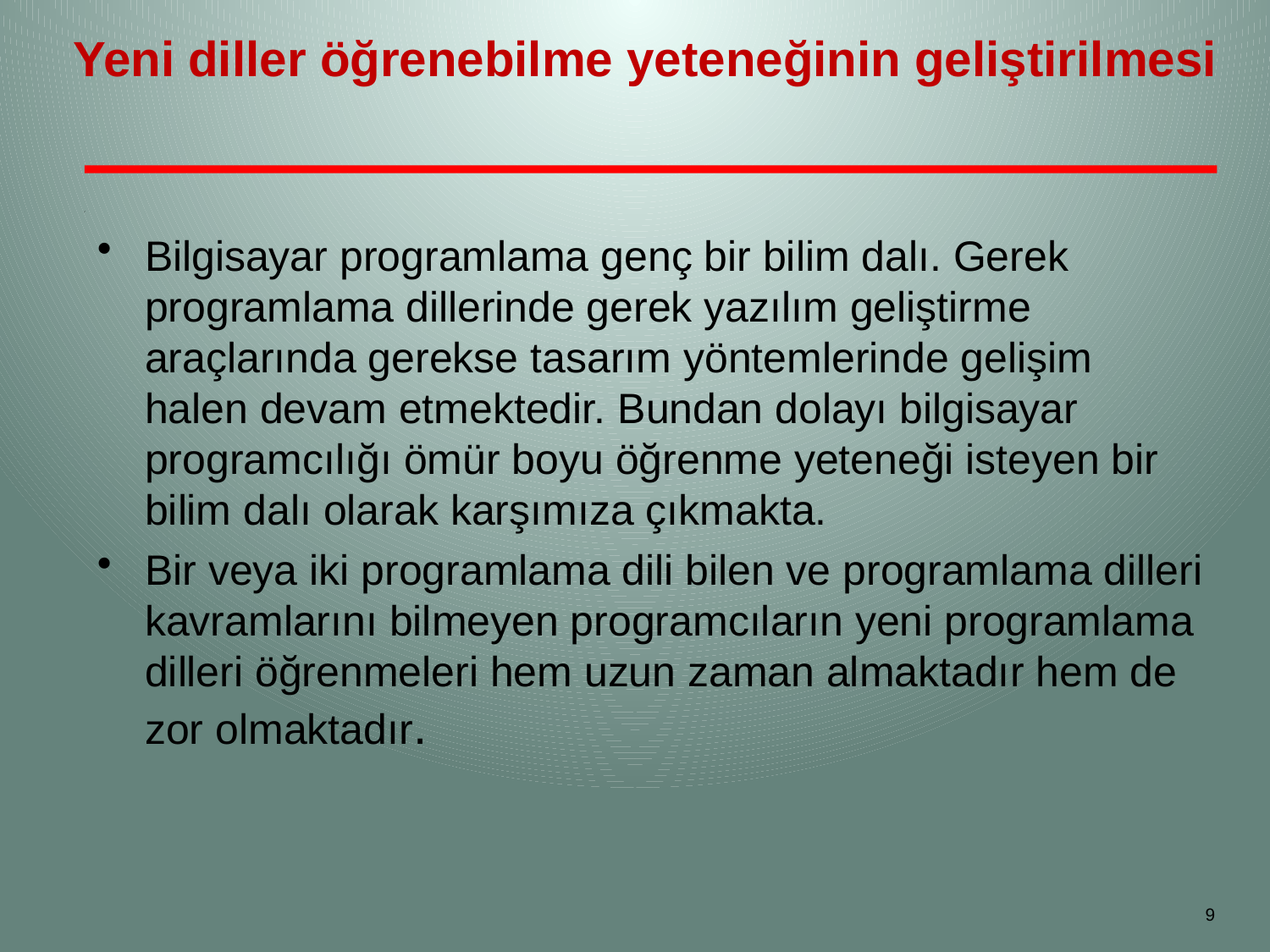

# Yeni diller öğrenebilme yeteneğinin geliştirilmesi
Bilgisayar programlama genç bir bilim dalı. Gerek programlama dillerinde gerek yazılım geliştirme araçlarında gerekse tasarım yöntemlerinde gelişim halen devam etmektedir. Bundan dolayı bilgisayar programcılığı ömür boyu öğrenme yeteneği isteyen bir bilim dalı olarak karşımıza çıkmakta.
Bir veya iki programlama dili bilen ve programlama dilleri kavramlarını bilmeyen programcıların yeni programlama dilleri öğrenmeleri hem uzun zaman almaktadır hem de zor olmaktadır.
9